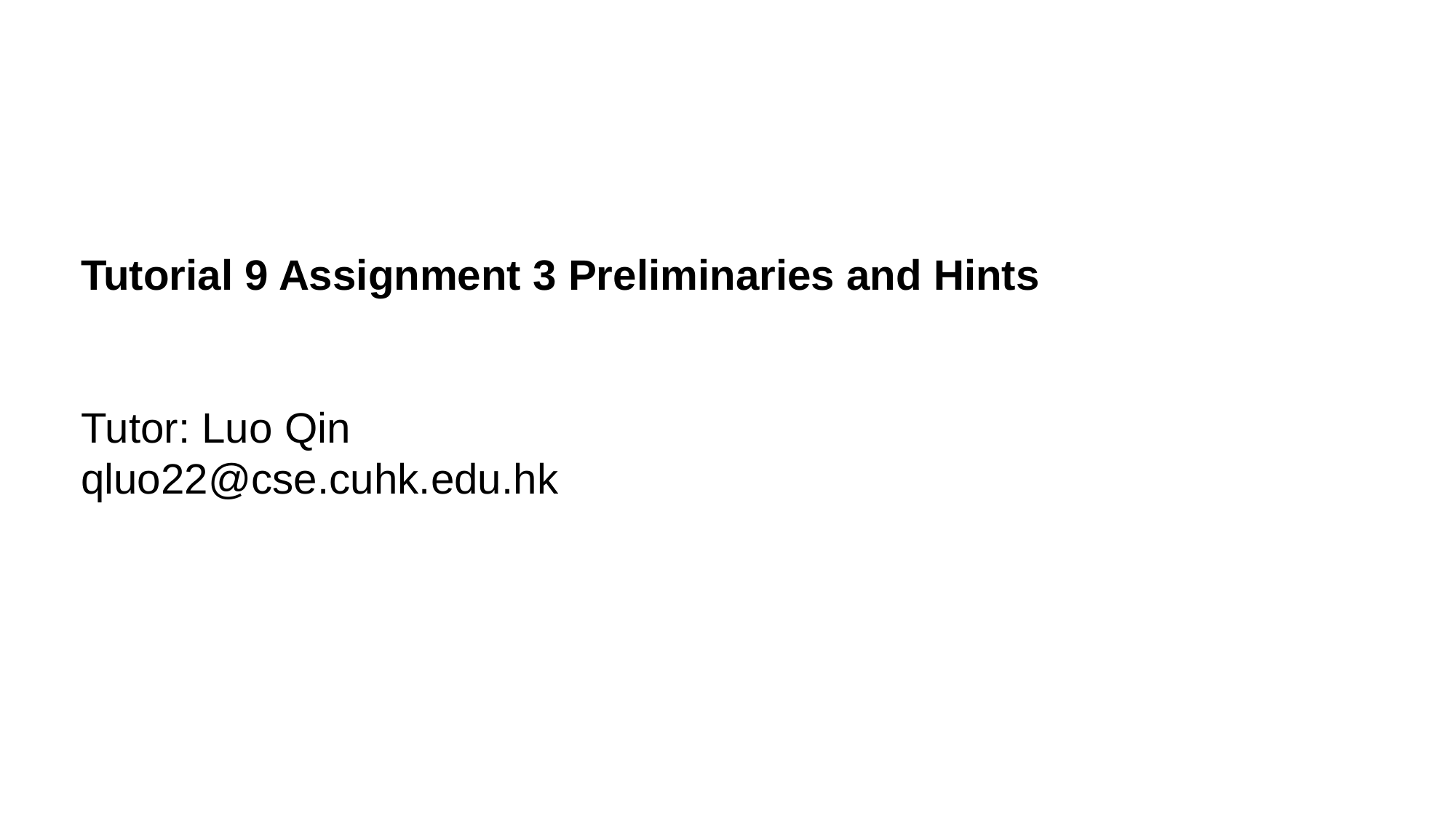

Tutorial 9 Assignment 3 Preliminaries and Hints

Tutor: Luo Qin
qluo22@cse.cuhk.edu.hk